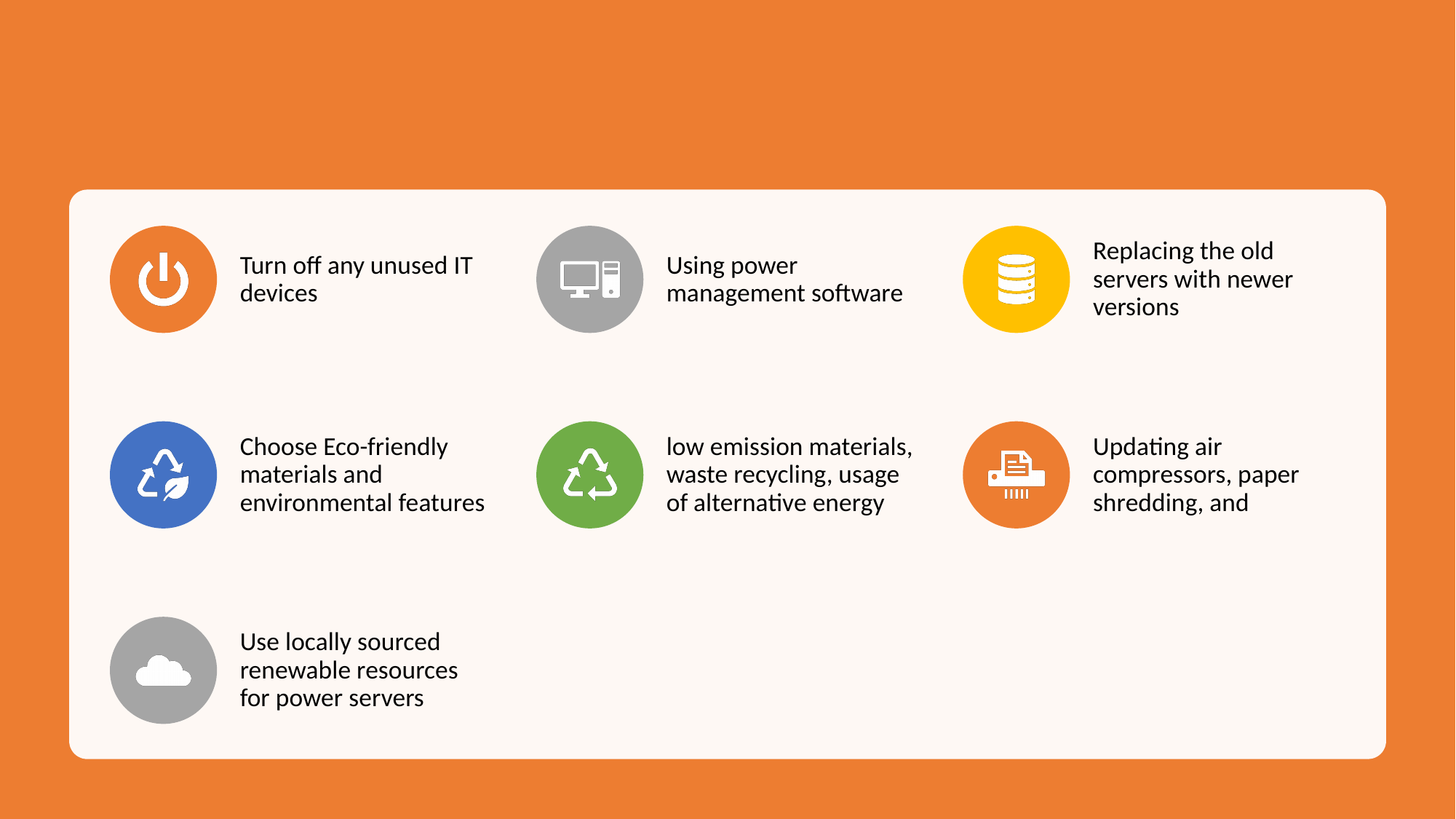

Turn off any unused IT devices
Using power management software
Replacing the old servers with newer versions
Choose Eco-friendly materials and environmental features
low emission materials, waste recycling, usage of alternative energy
Updating air compressors, paper shredding, and
Use locally sourced renewable resources for power servers